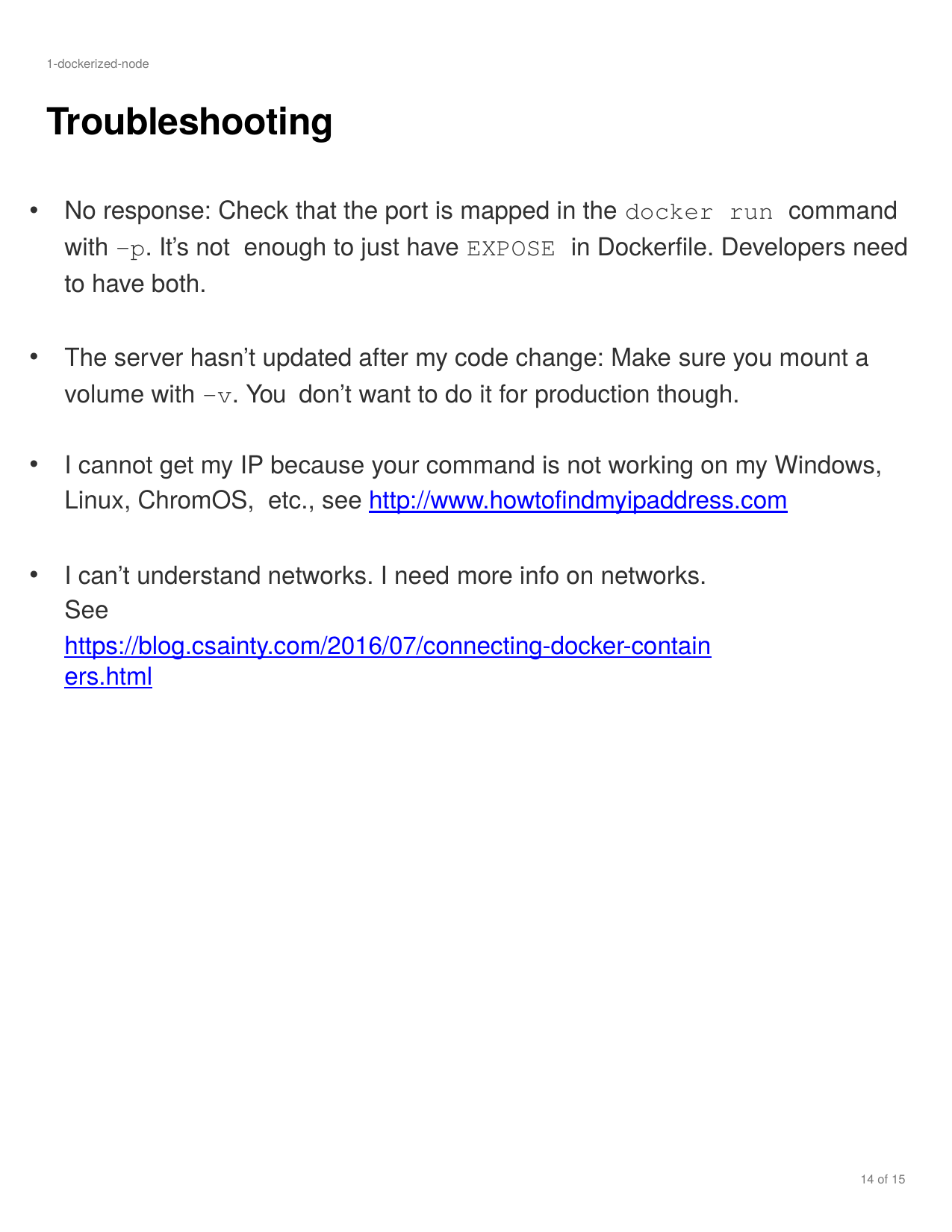

1-dockerized-node
# Troubleshooting
No response: Check that the port is mapped in the docker run command with -p. It’s not  enough to just have EXPOSE in Dockerfile. Developers need to have both.

The server hasn’t updated after my code change: Make sure you mount a volume with -v. You  don’t want to do it for production though.

I cannot get my IP because your command is not working on my Windows, Linux, ChromOS,  etc., see http://www.howtofindmyipaddress.com

I can’t understand networks. I need more info on networks. See  https://blog.csainty.com/2016/07/connecting-docker-containers.html
14 of 15